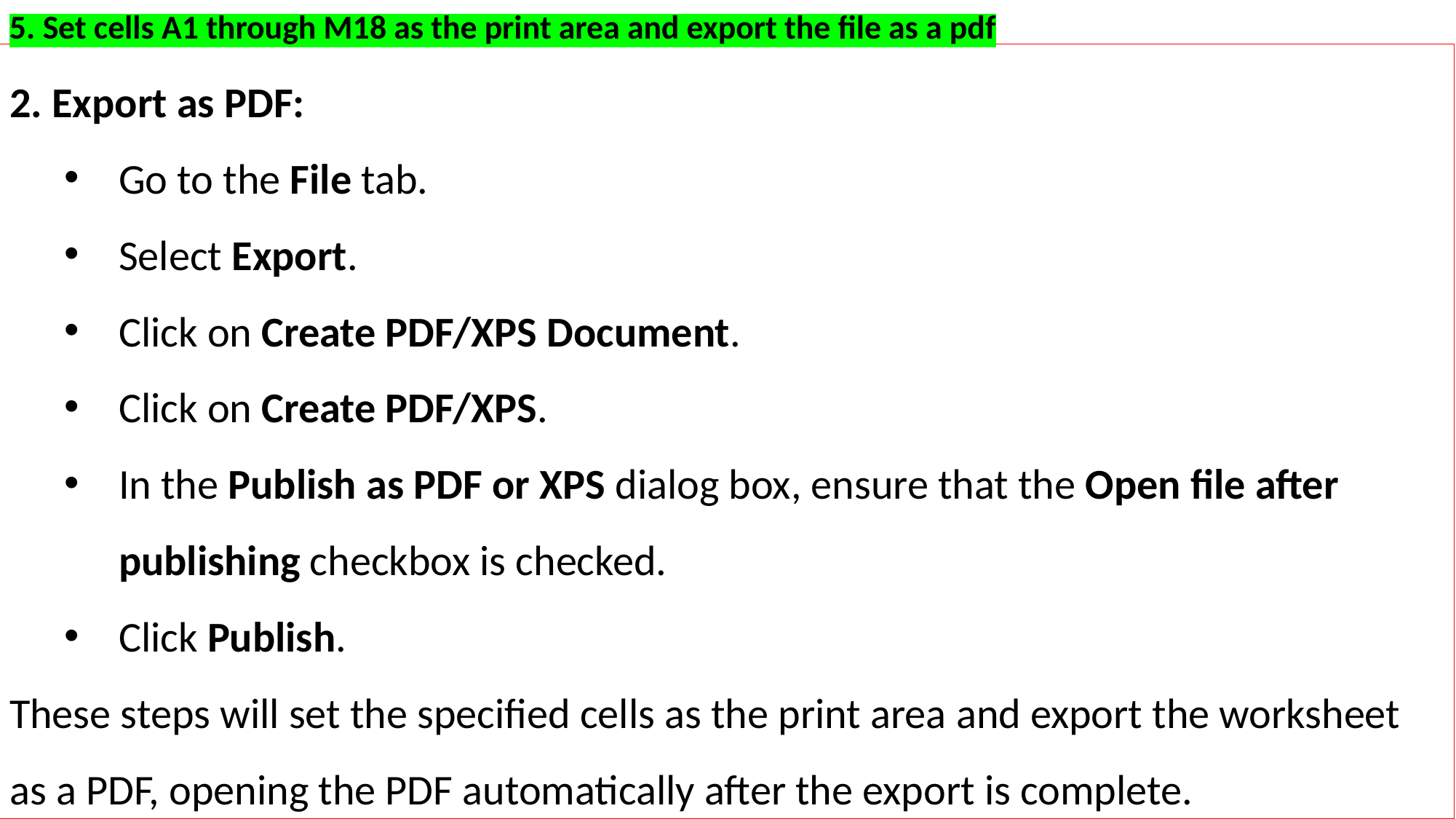

5. Set cells A1 through M18 as the print area and export the file as a pdf

2. Export as PDF:
Go to the File tab.
Select Export.
Click on Create PDF/XPS Document.
Click on Create PDF/XPS.
In the Publish as PDF or XPS dialog box, ensure that the Open file after publishing checkbox is checked.
Click Publish.
These steps will set the specified cells as the print area and export the worksheet as a PDF, opening the PDF automatically after the export is complete.